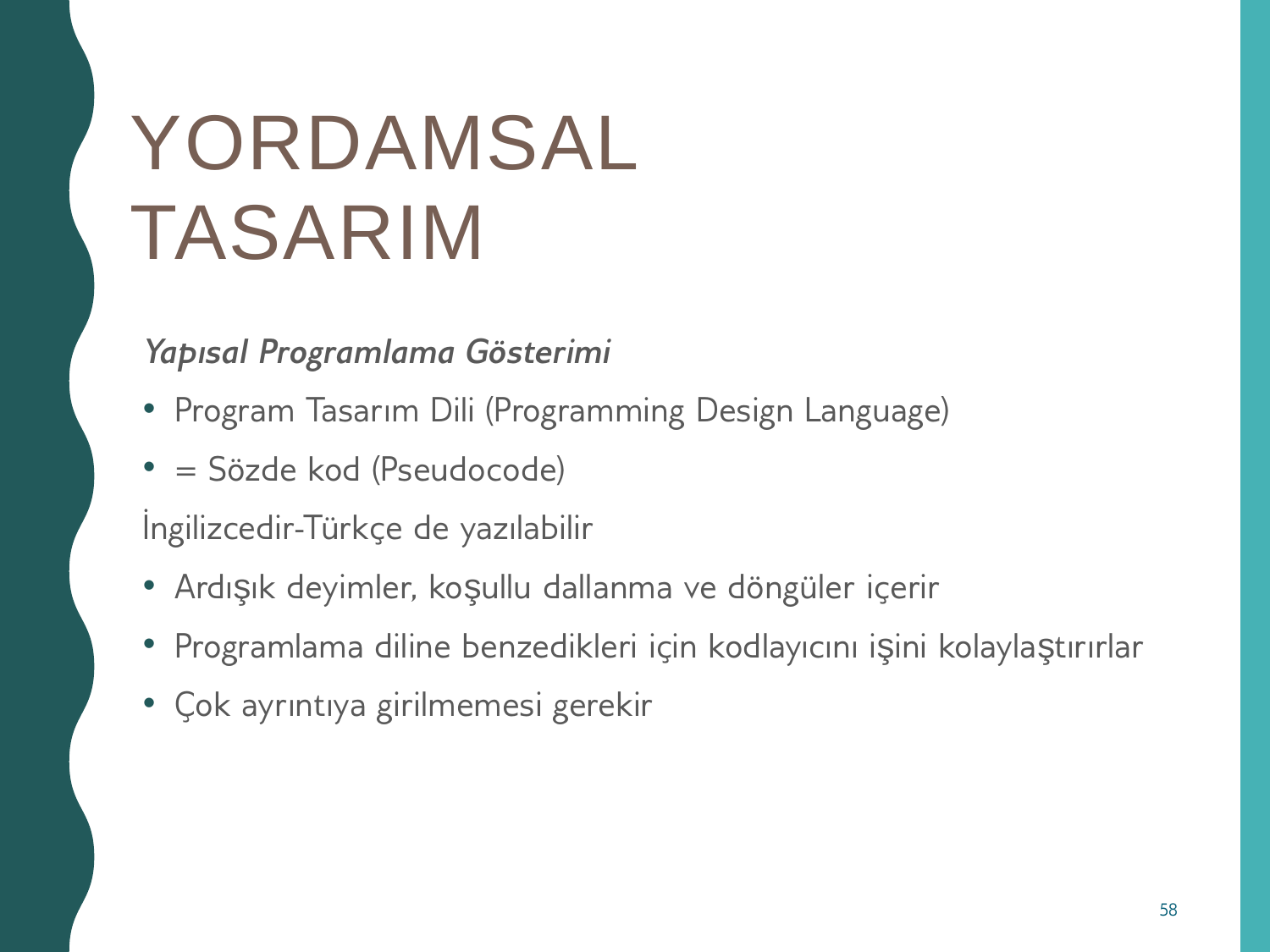

# Yordamsal Tasarım
Yapısal Programlama Gösterimi
Program Tasarım Dili (Programming Design Language)
= Sözde kod (Pseudocode)
İngilizcedir-Türkçe de yazılabilir
Ardışık deyimler, koşullu dallanma ve döngüler içerir
Programlama diline benzedikleri için kodlayıcını işini kolaylaştırırlar
Çok ayrıntıya girilmemesi gerekir

58